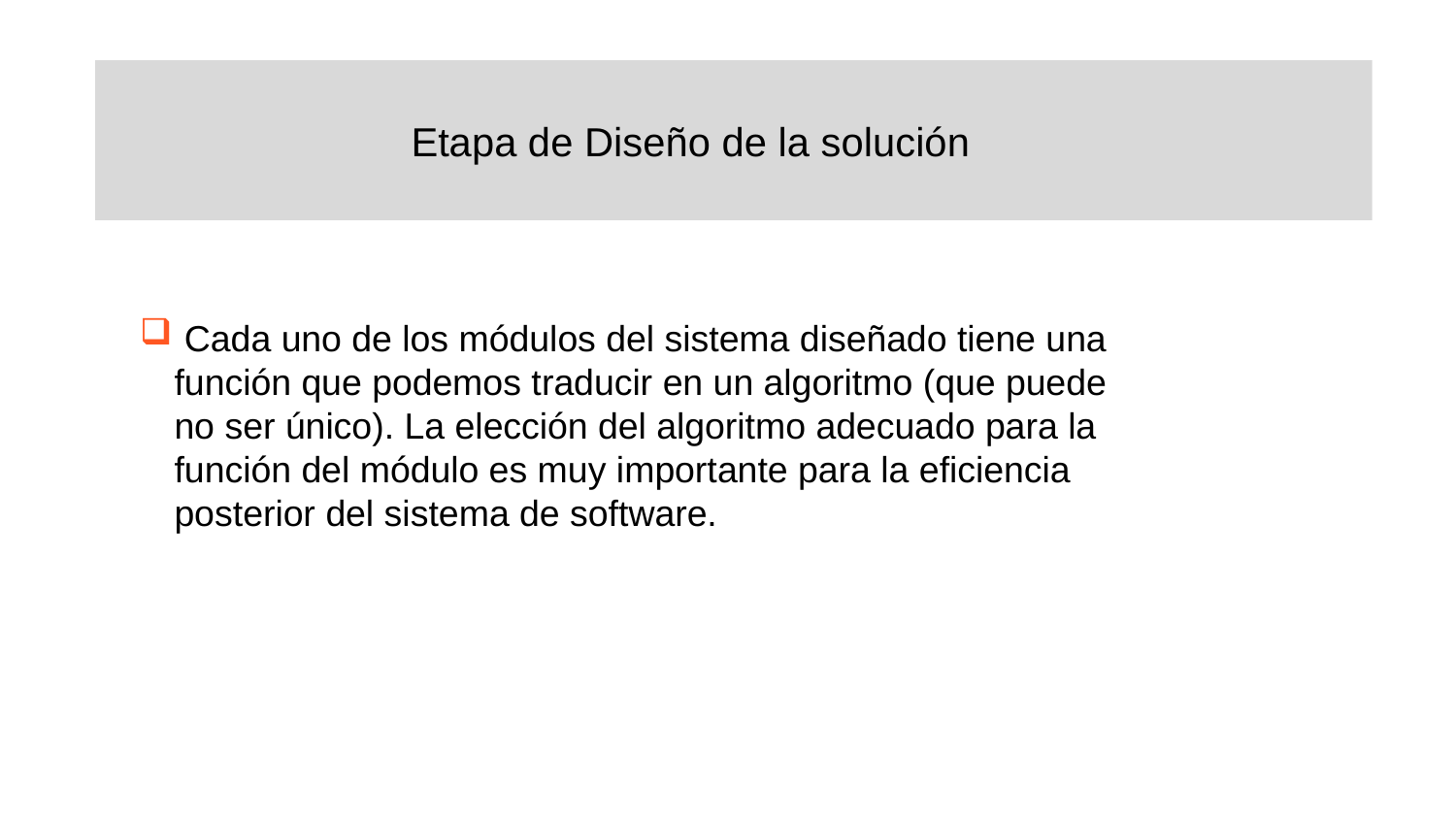

Etapa de Diseño de la solución
 Cada uno de los módulos del sistema diseñado tiene una
función que podemos traducir en un algoritmo (que puede
no ser único). La elección del algoritmo adecuado para la
función del módulo es muy importante para la eficiencia
posterior del sistema de software.